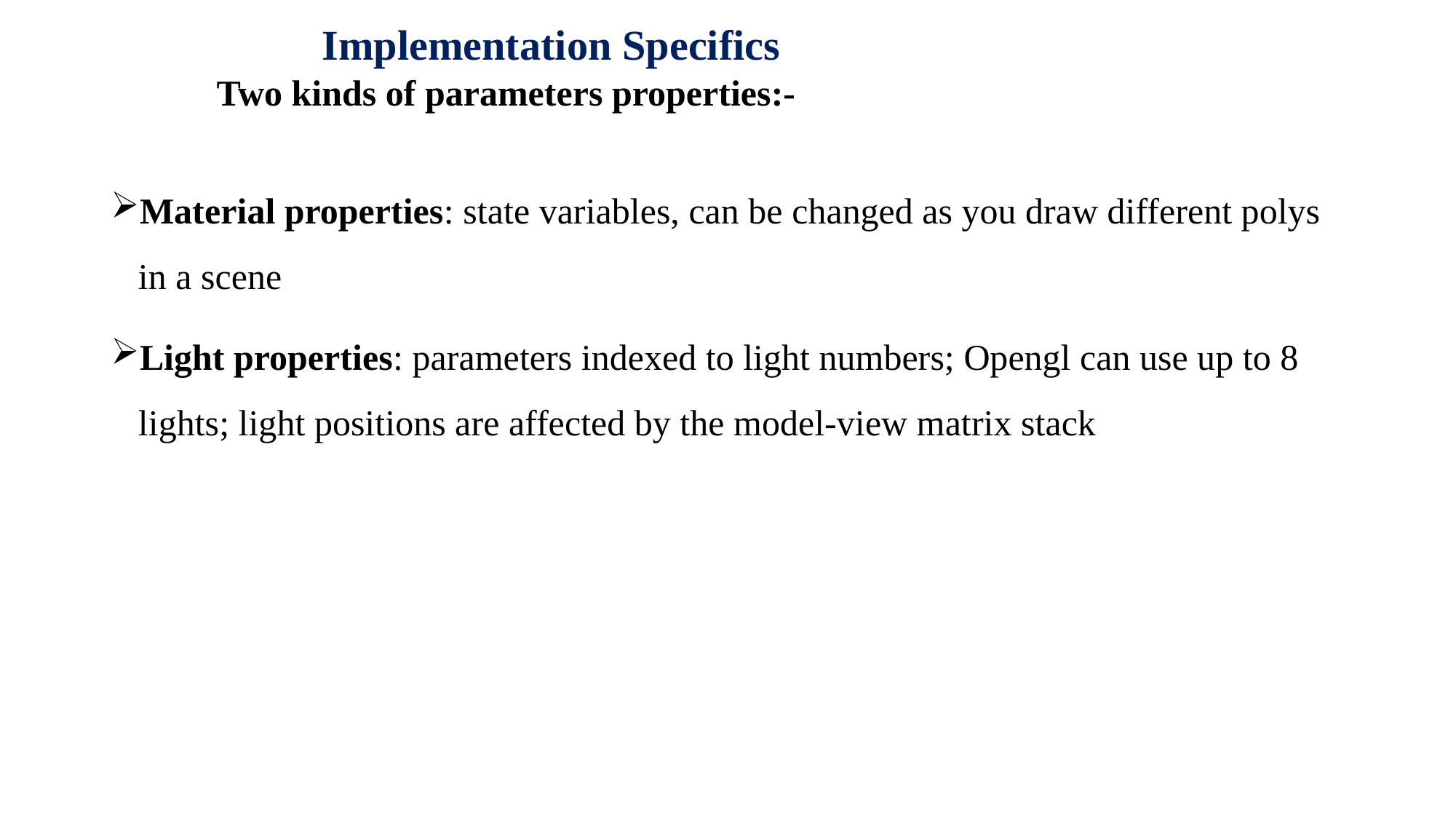

# Implementation Specifics Two kinds of parameters properties:-
Material properties: state variables, can be changed as you draw different polys in a scene
Light properties: parameters indexed to light numbers; Opengl can use up to 8 lights; light positions are affected by the model-view matrix stack